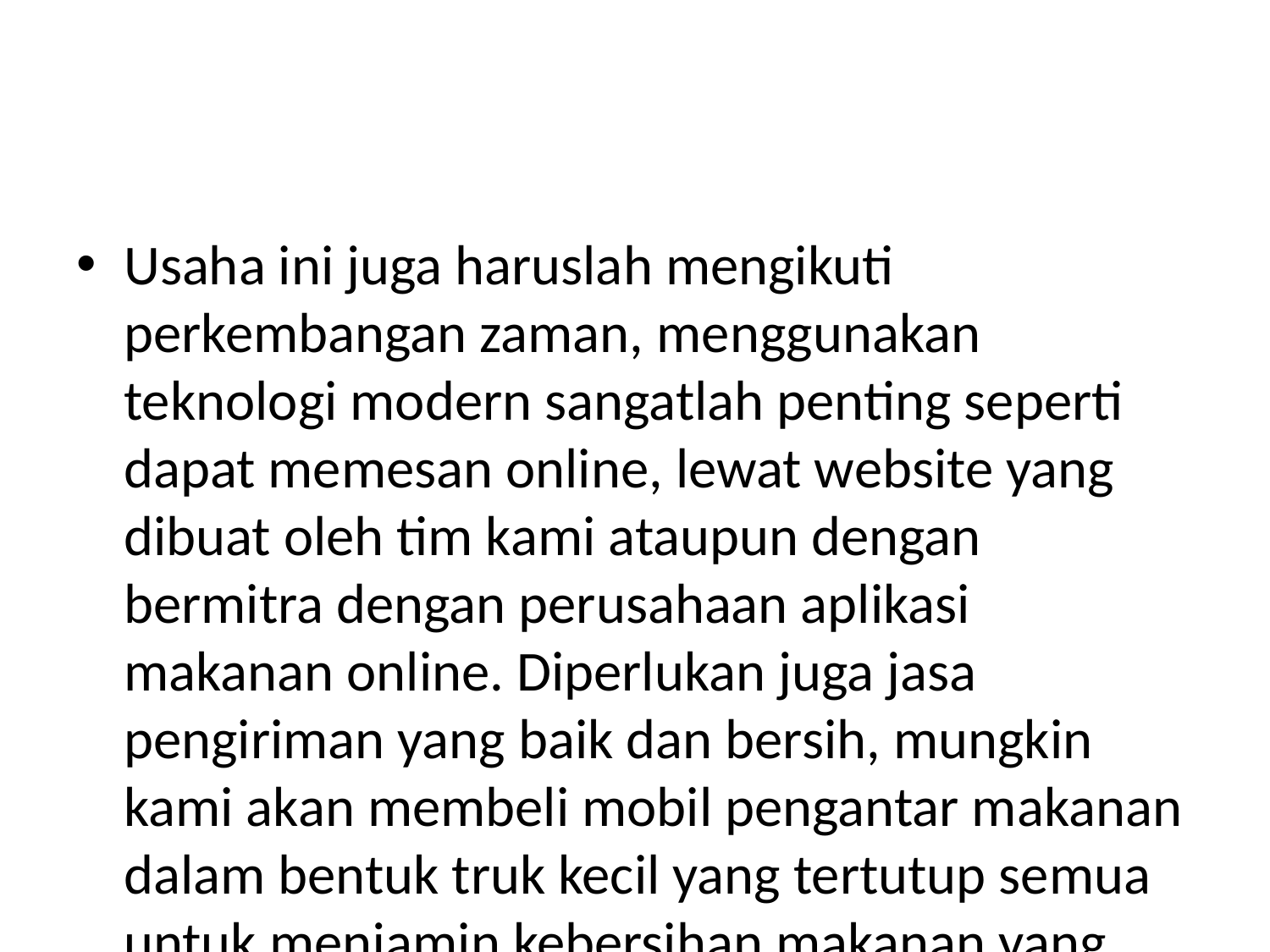

#
Usaha ini juga haruslah mengikuti perkembangan zaman, menggunakan teknologi modern sangatlah penting seperti dapat memesan online, lewat website yang dibuat oleh tim kami ataupun dengan bermitra dengan perusahaan aplikasi makanan online. Diperlukan juga jasa pengiriman yang baik dan bersih, mungkin kami akan membeli mobil pengantar makanan dalam bentuk truk kecil yang tertutup semua untuk menjamin kebersihan makanan yang kami buat.